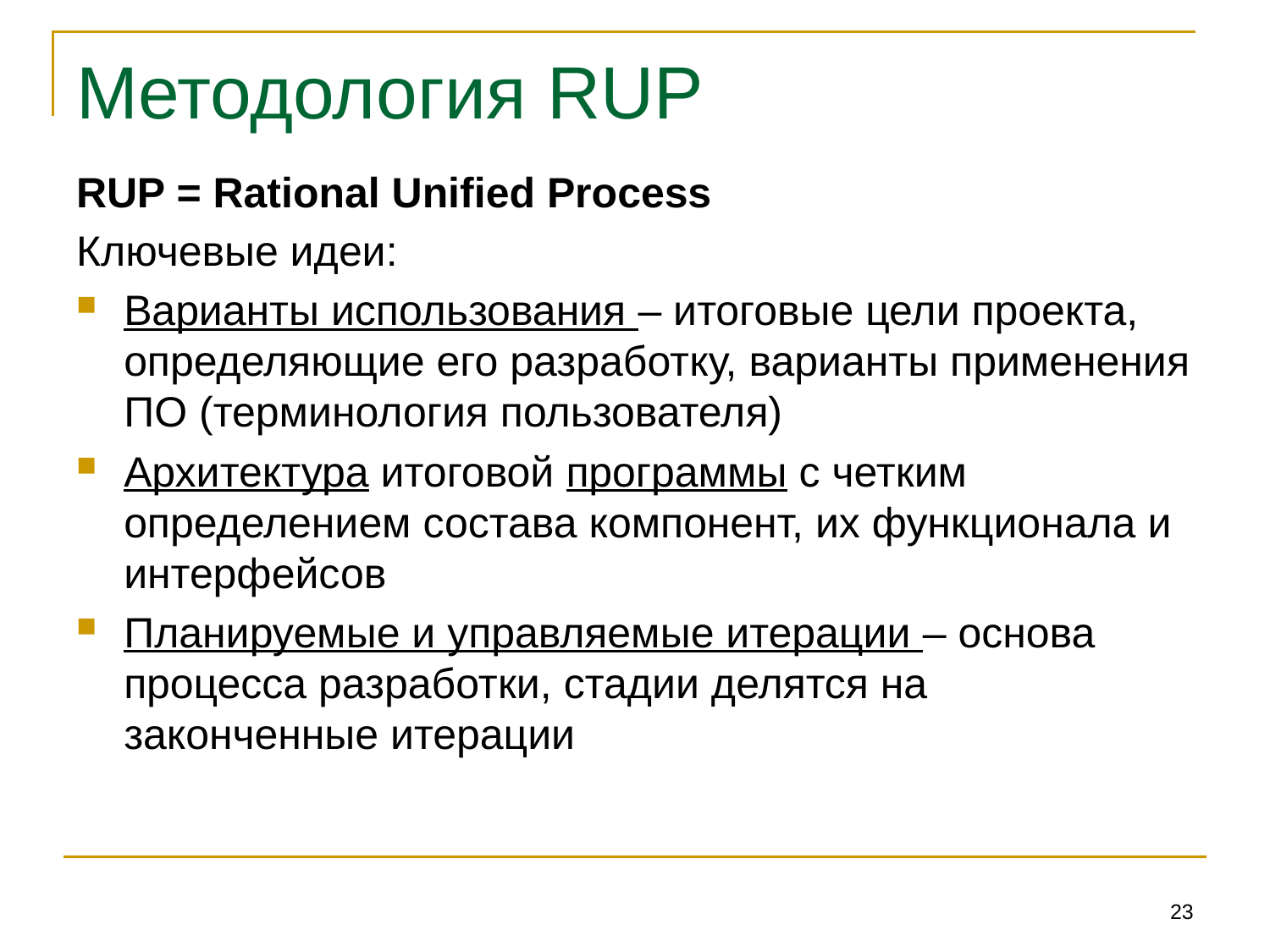

# Методология RUP
RUP = Rational Unified Process
Ключевые идеи:
Варианты использования – итоговые цели проекта, определяющие его разработку, варианты применения ПО (терминология пользователя)
Архитектура итоговой программы с четким определением состава компонент, их функционала и интерфейсов
Планируемые и управляемые итерации – основа процесса разработки, стадии делятся на законченные итерации
23